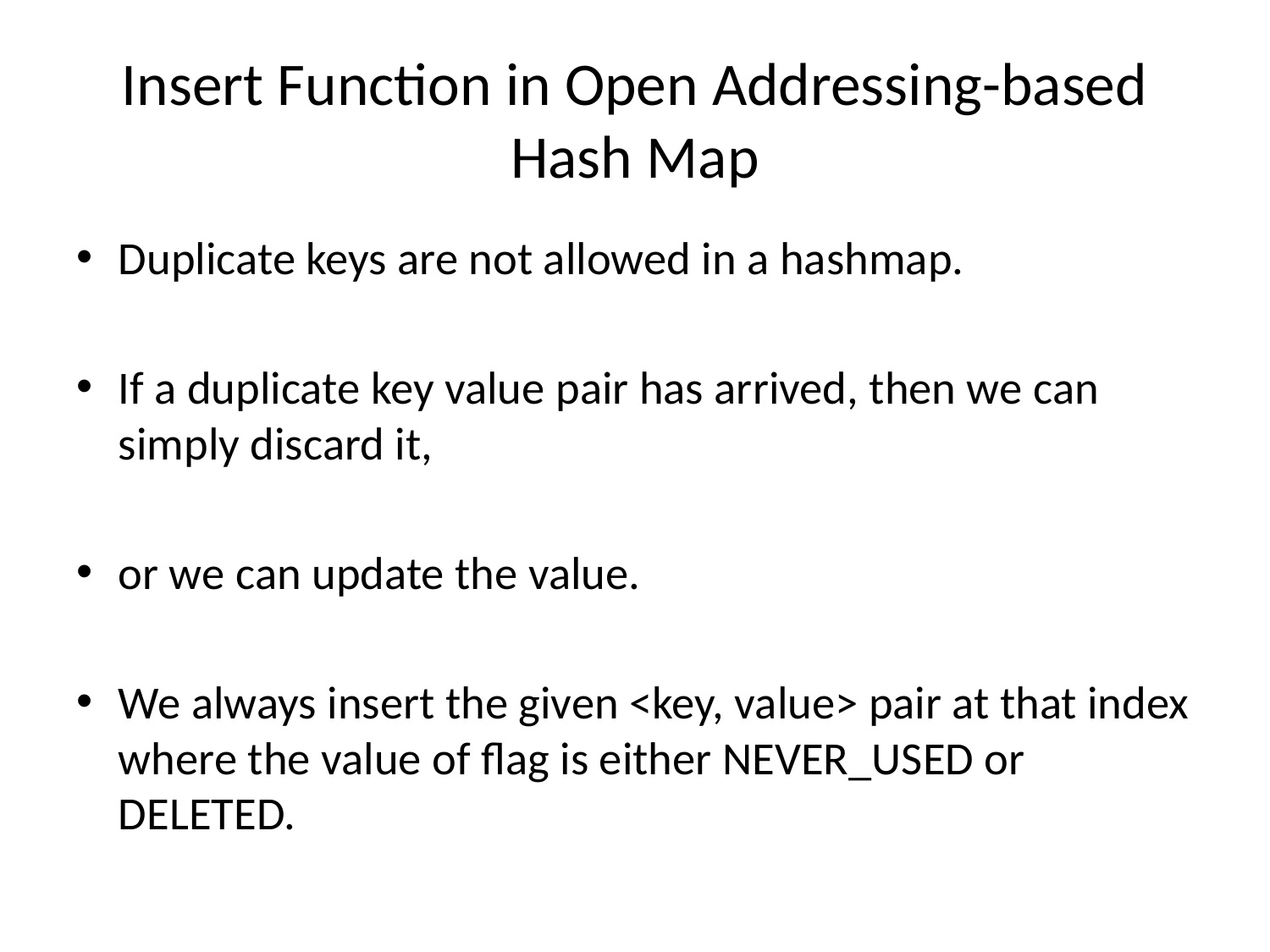

# Insert Function in Open Addressing-based Hash Map
Duplicate keys are not allowed in a hashmap.

If a duplicate key value pair has arrived, then we can simply discard it,

or we can update the value.

We always insert the given <key, value> pair at that index where the value of flag is either NEVER_USED or DELETED.